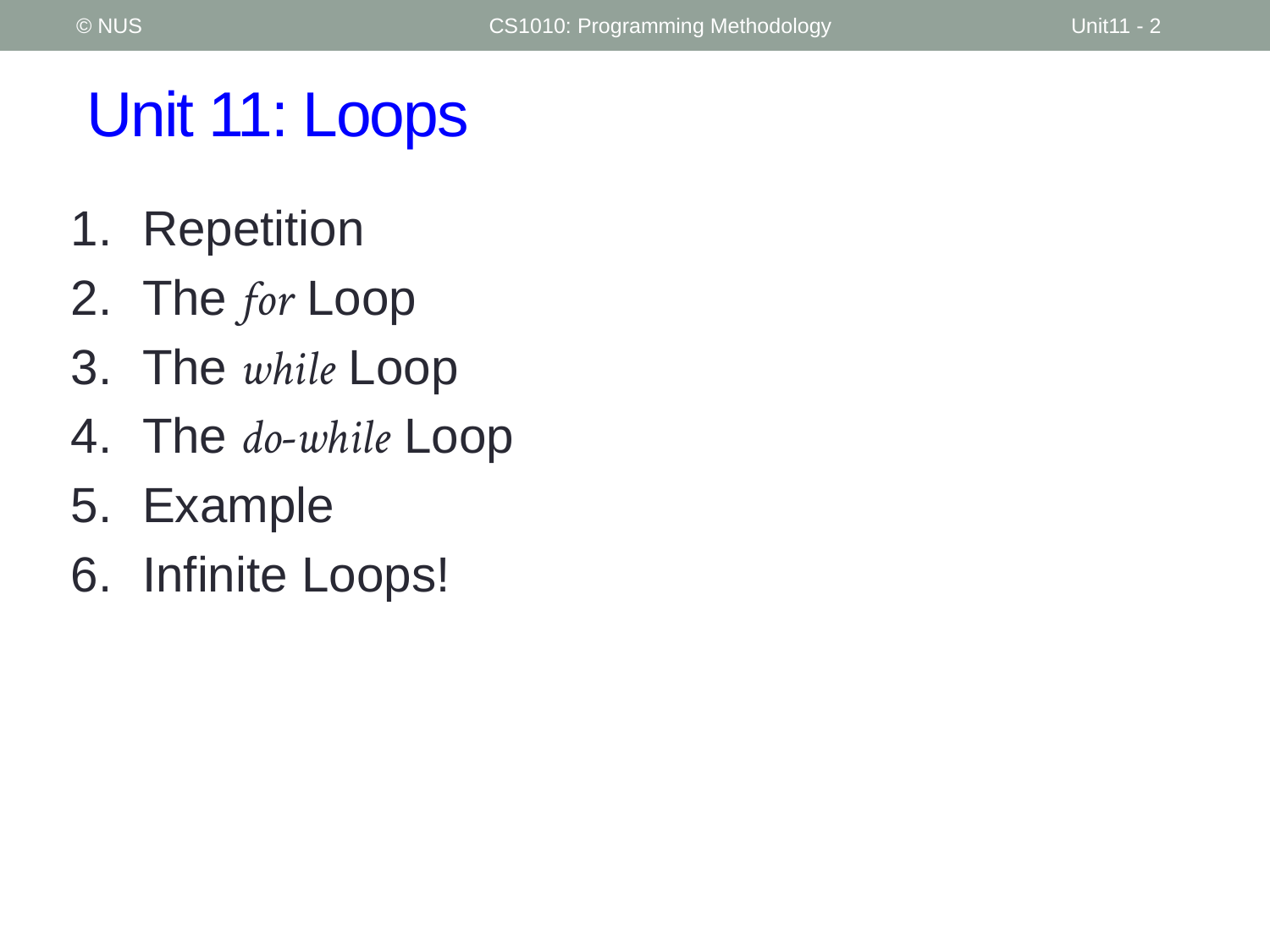

© NUS
CS1010: Programming Methodology
Unit11 - 2
# Unit 11: Loops
Repetition
The for Loop
The while Loop
The do-while Loop
Example
Infinite Loops!